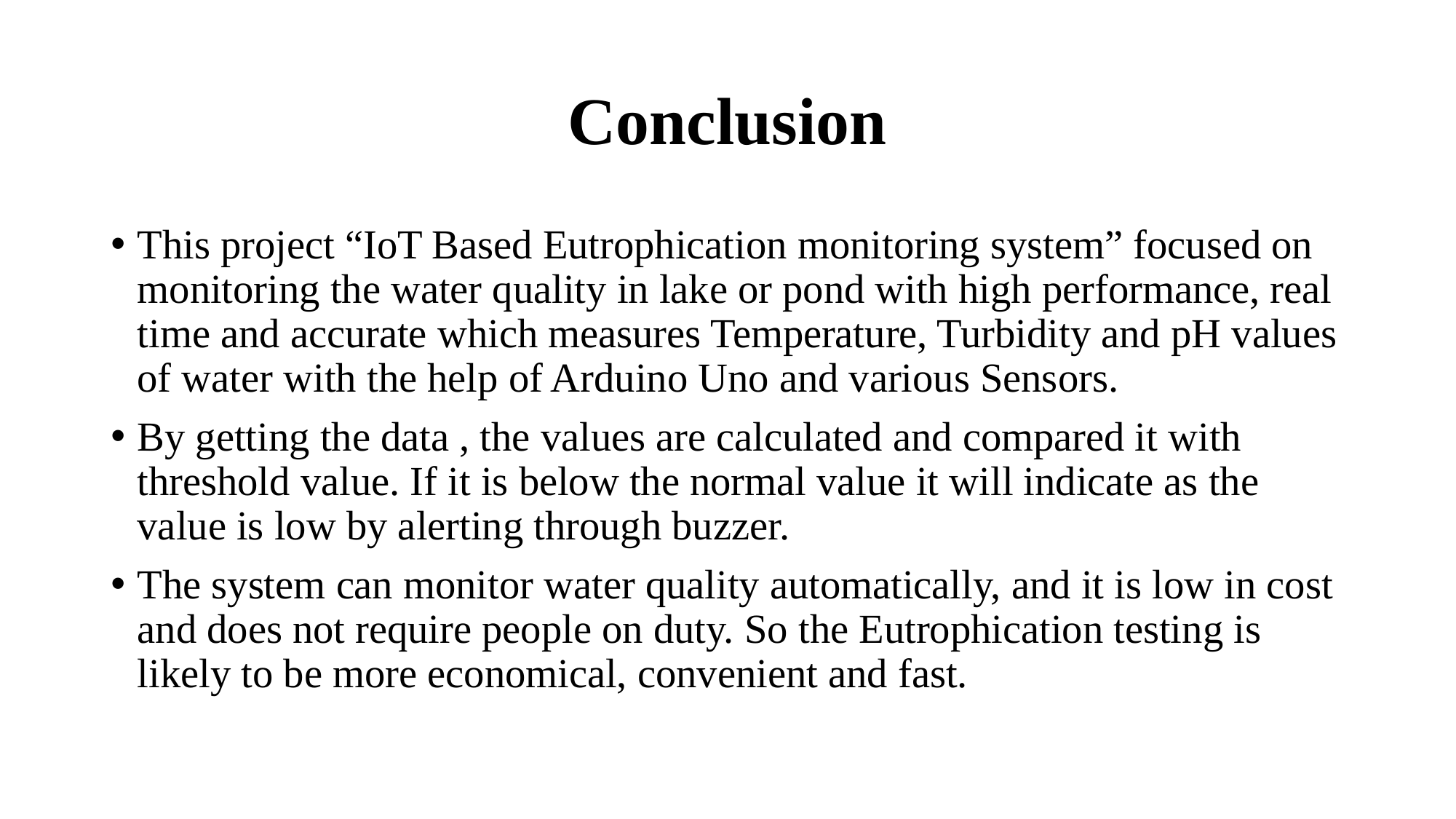

# Conclusion
This project “IoT Based Eutrophication monitoring system” focused on monitoring the water quality in lake or pond with high performance, real time and accurate which measures Temperature, Turbidity and pH values of water with the help of Arduino Uno and various Sensors.
By getting the data , the values are calculated and compared it with threshold value. If it is below the normal value it will indicate as the value is low by alerting through buzzer.
The system can monitor water quality automatically, and it is low in cost and does not require people on duty. So the Eutrophication testing is likely to be more economical, convenient and fast.